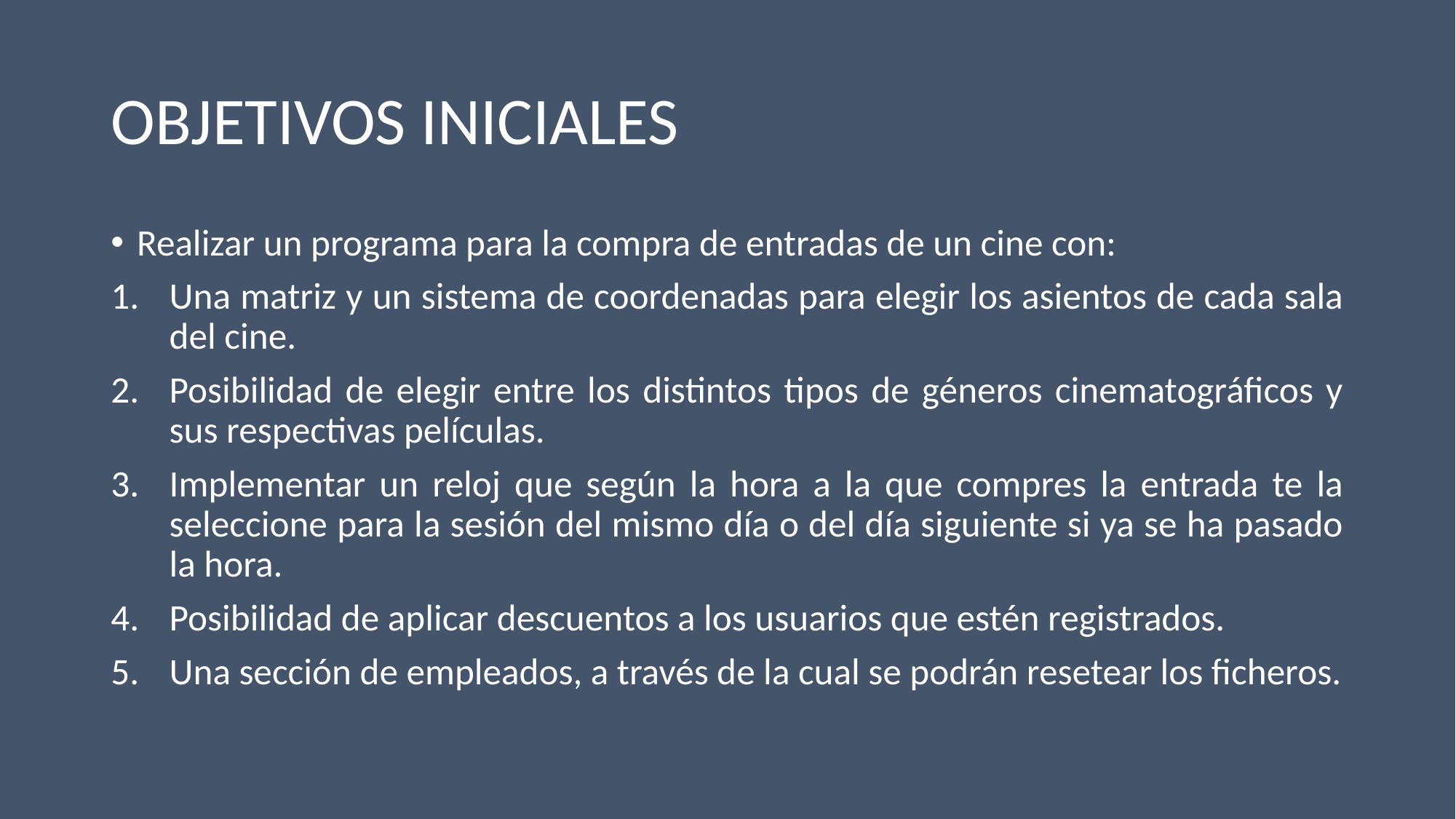

# OBJETIVOS INICIALES
Realizar un programa para la compra de entradas de un cine con:
Una matriz y un sistema de coordenadas para elegir los asientos de cada sala del cine.
Posibilidad de elegir entre los distintos tipos de géneros cinematográficos y sus respectivas películas.
Implementar un reloj que según la hora a la que compres la entrada te la seleccione para la sesión del mismo día o del día siguiente si ya se ha pasado la hora.
Posibilidad de aplicar descuentos a los usuarios que estén registrados.
Una sección de empleados, a través de la cual se podrán resetear los ficheros.